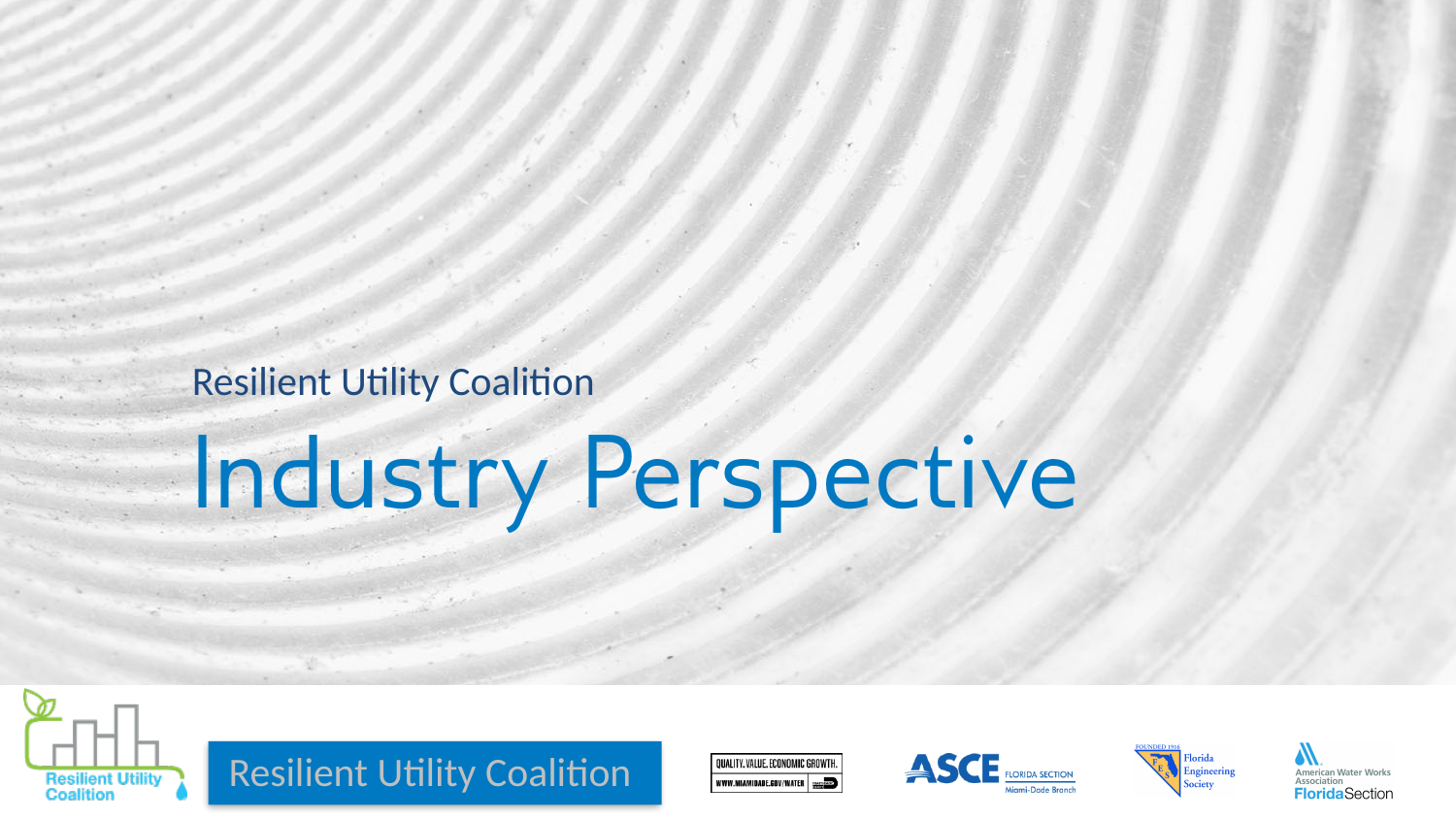

Resilient Utility Coalition
# Industry Perspective
Resilient Utility Coalition